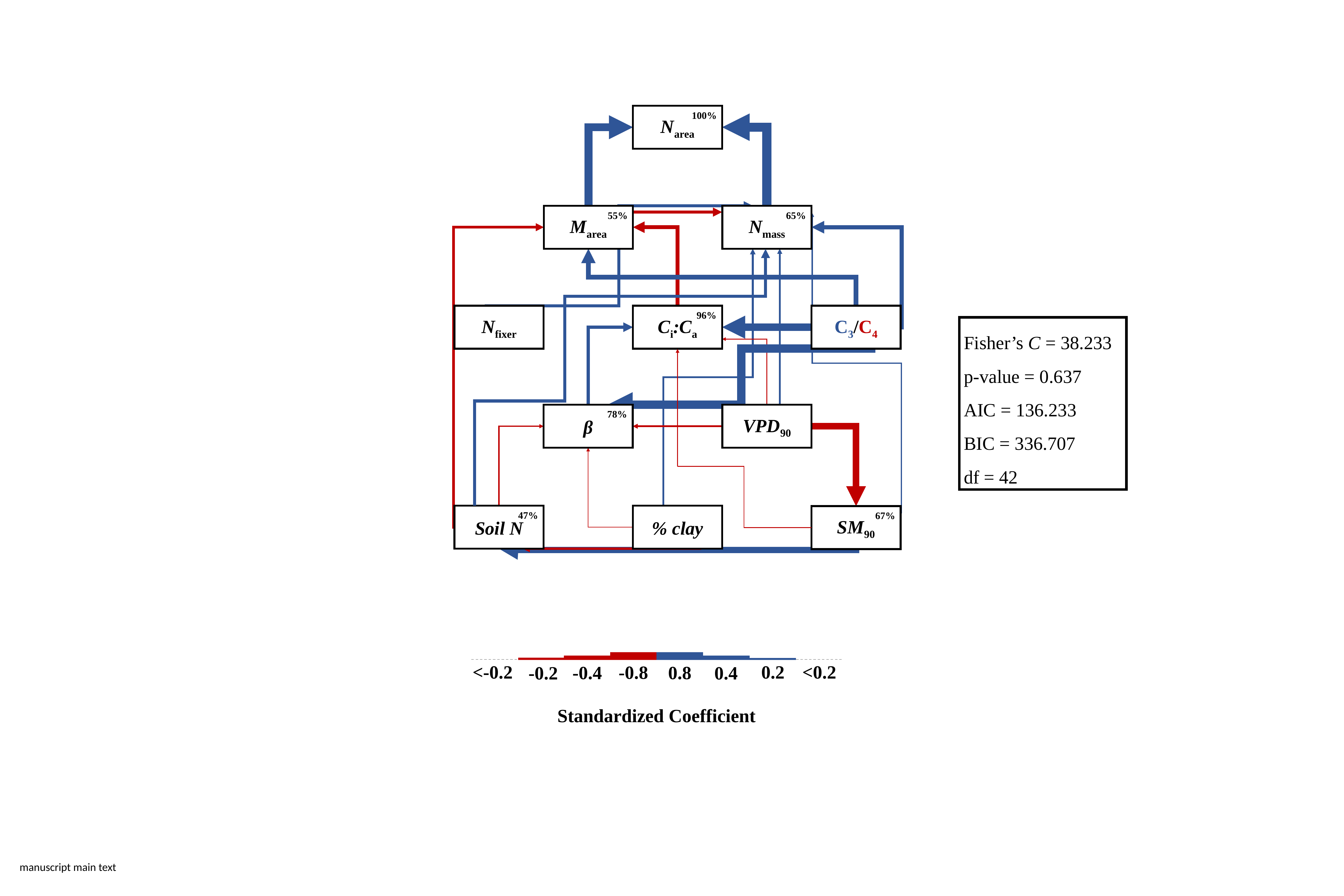

Νarea
100%
Marea
Nmass
65%
55%

Nfixer
C3/C4
Ci:Ca
96%
Fisher’s C = 38.233
p-value = 0.637
AIC = 136.233
BIC = 336.707
df = 42
VPD90
β
78%
% clay
Soil N
SM90
47%
67%

<-0.2
<0.2
0.2
-0.8
-0.4
0.8
0.4
-0.2

Standardized Coefficient
manuscript main text